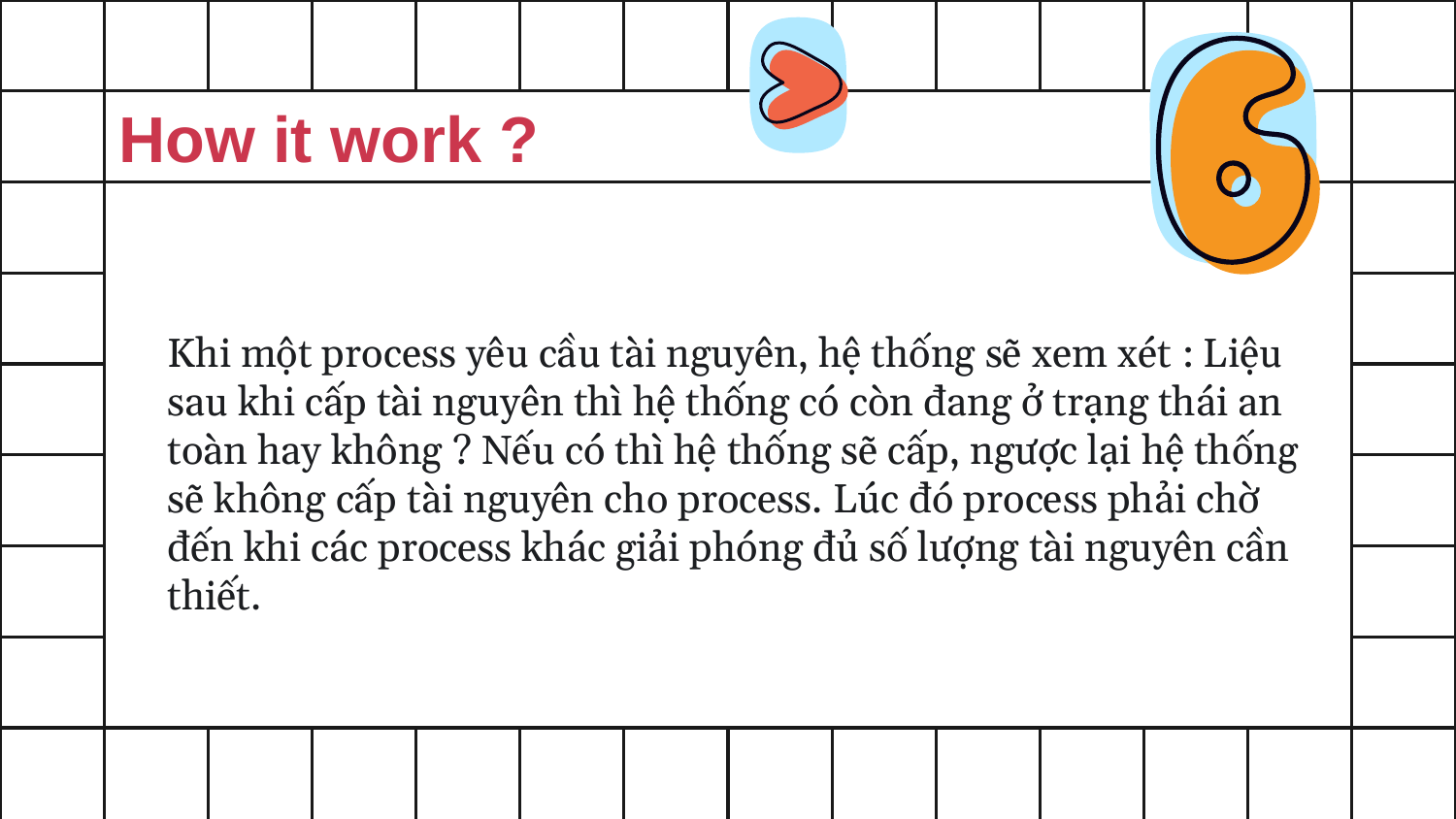

How it work ?
Khi một process yêu cầu tài nguyên, hệ thống sẽ xem xét : Liệu sau khi cấp tài nguyên thì hệ thống có còn đang ở trạng thái an toàn hay không ? Nếu có thì hệ thống sẽ cấp, ngược lại hệ thống sẽ không cấp tài nguyên cho process. Lúc đó process phải chờ đến khi các process khác giải phóng đủ số lượng tài nguyên cần thiết.